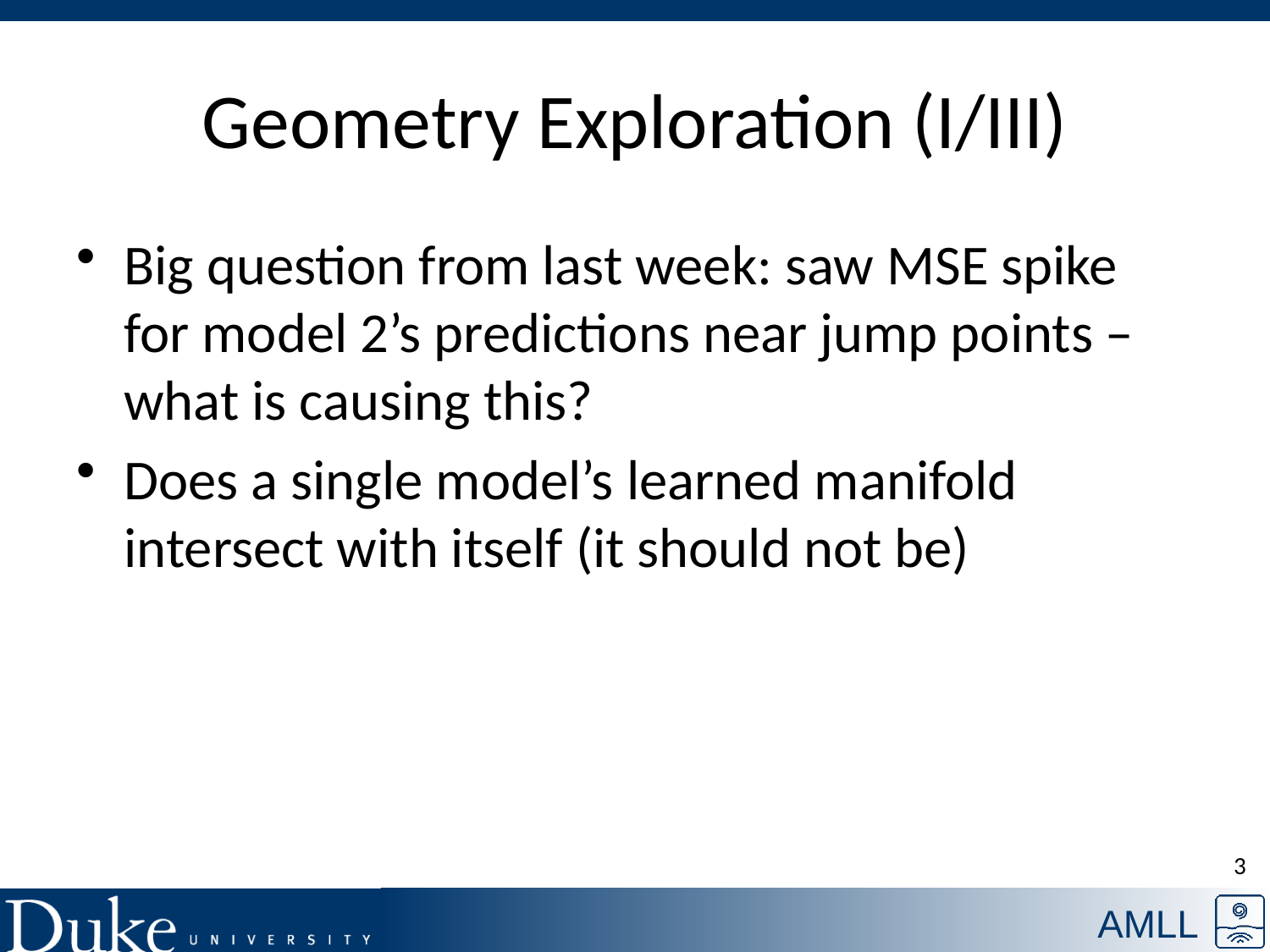

# Geometry Exploration (I/III)
Big question from last week: saw MSE spike for model 2’s predictions near jump points – what is causing this?
Does a single model’s learned manifold intersect with itself (it should not be)
3